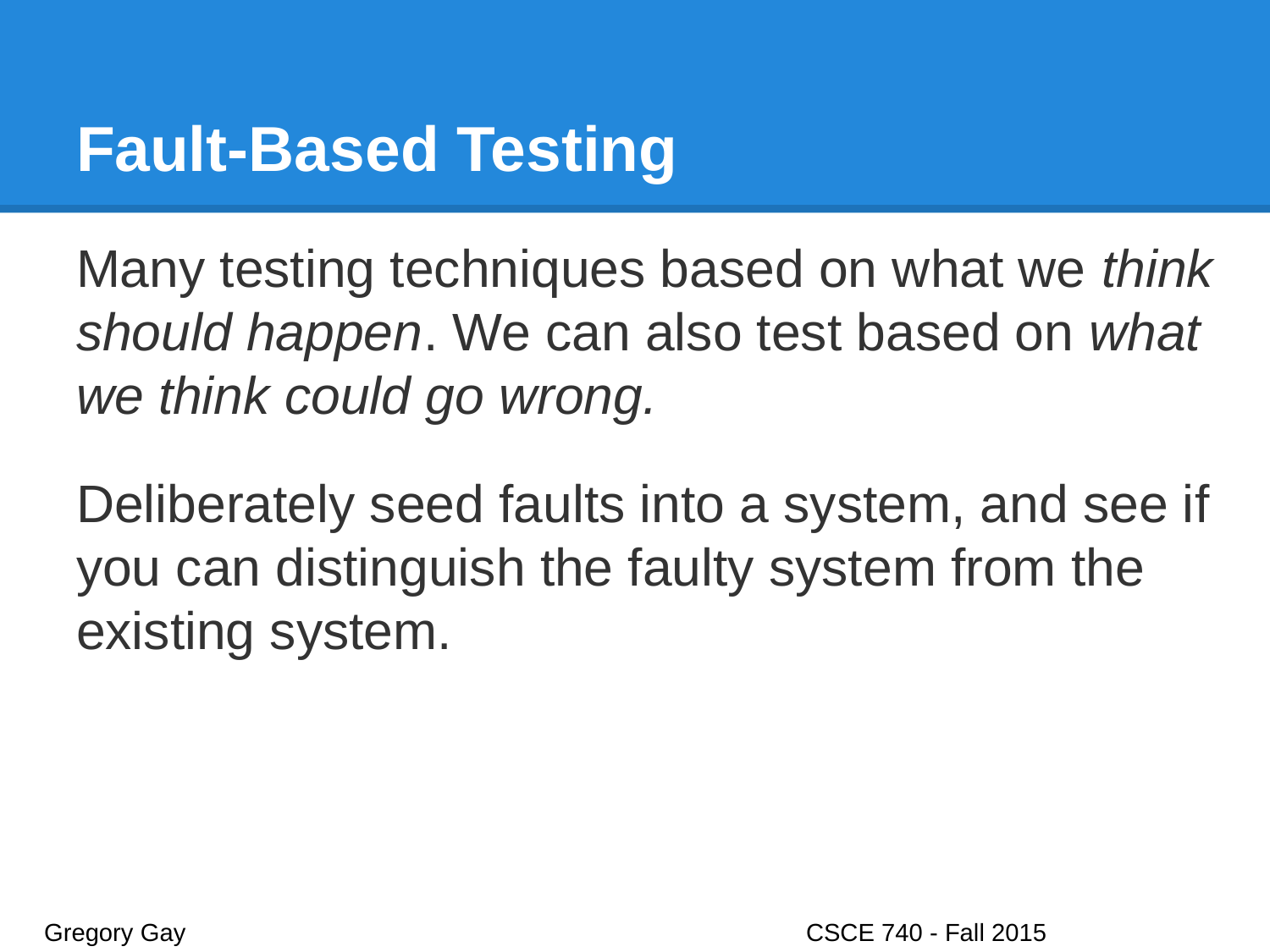

# Fault-Based Testing
Many testing techniques based on what we think should happen. We can also test based on what we think could go wrong.

Deliberately seed faults into a system, and see if you can distinguish the faulty system from the existing system.
Gregory Gay					CSCE 740 - Fall 2015								25